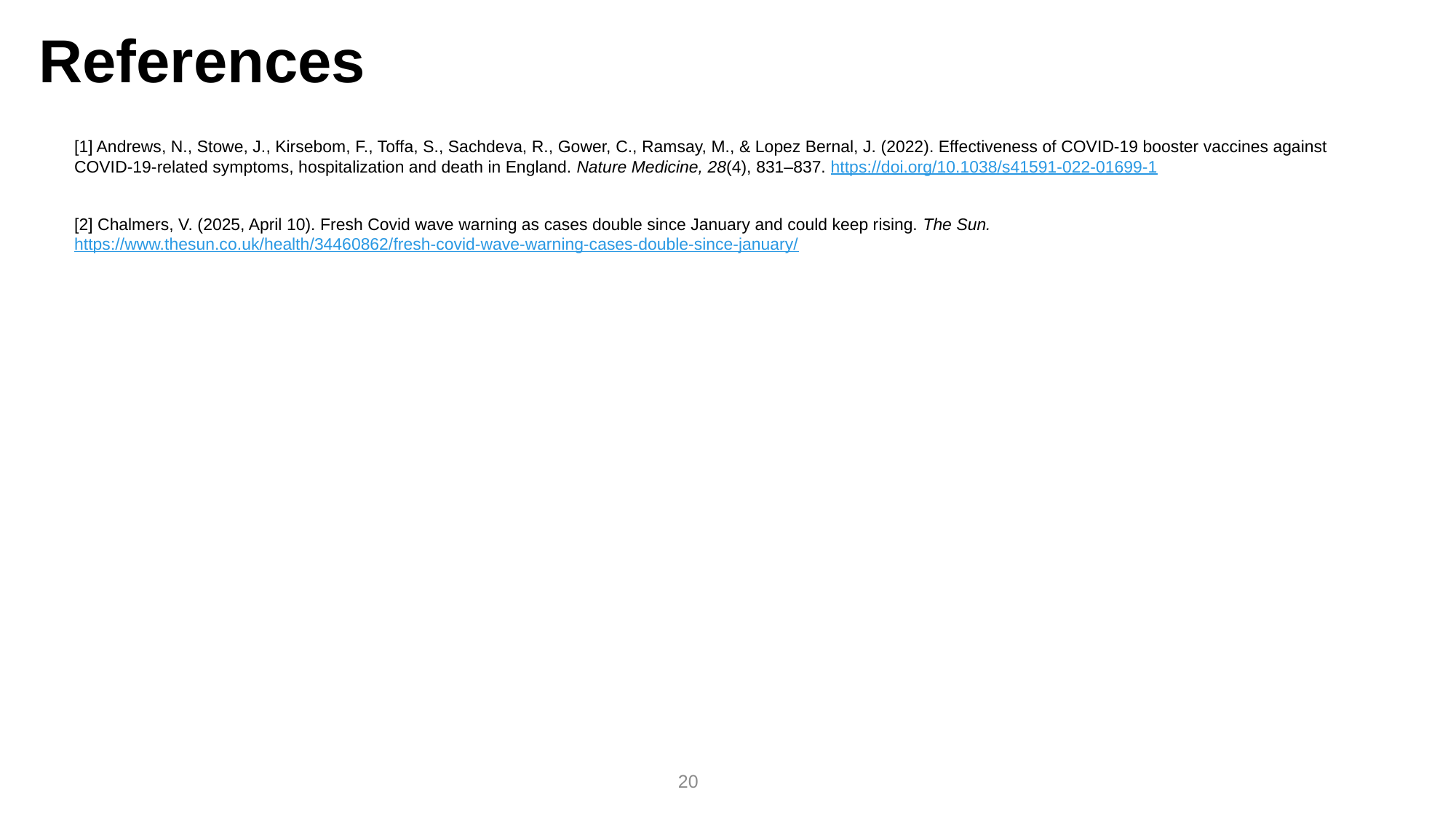

References
[1] Andrews, N., Stowe, J., Kirsebom, F., Toffa, S., Sachdeva, R., Gower, C., Ramsay, M., & Lopez Bernal, J. (2022). Effectiveness of COVID-19 booster vaccines against COVID-19-related symptoms, hospitalization and death in England. Nature Medicine, 28(4), 831–837. https://doi.org/10.1038/s41591-022-01699-1
[2] Chalmers, V. (2025, April 10). Fresh Covid wave warning as cases double since January and could keep rising. The Sun. https://www.thesun.co.uk/health/34460862/fresh-covid-wave-warning-cases-double-since-january/
20